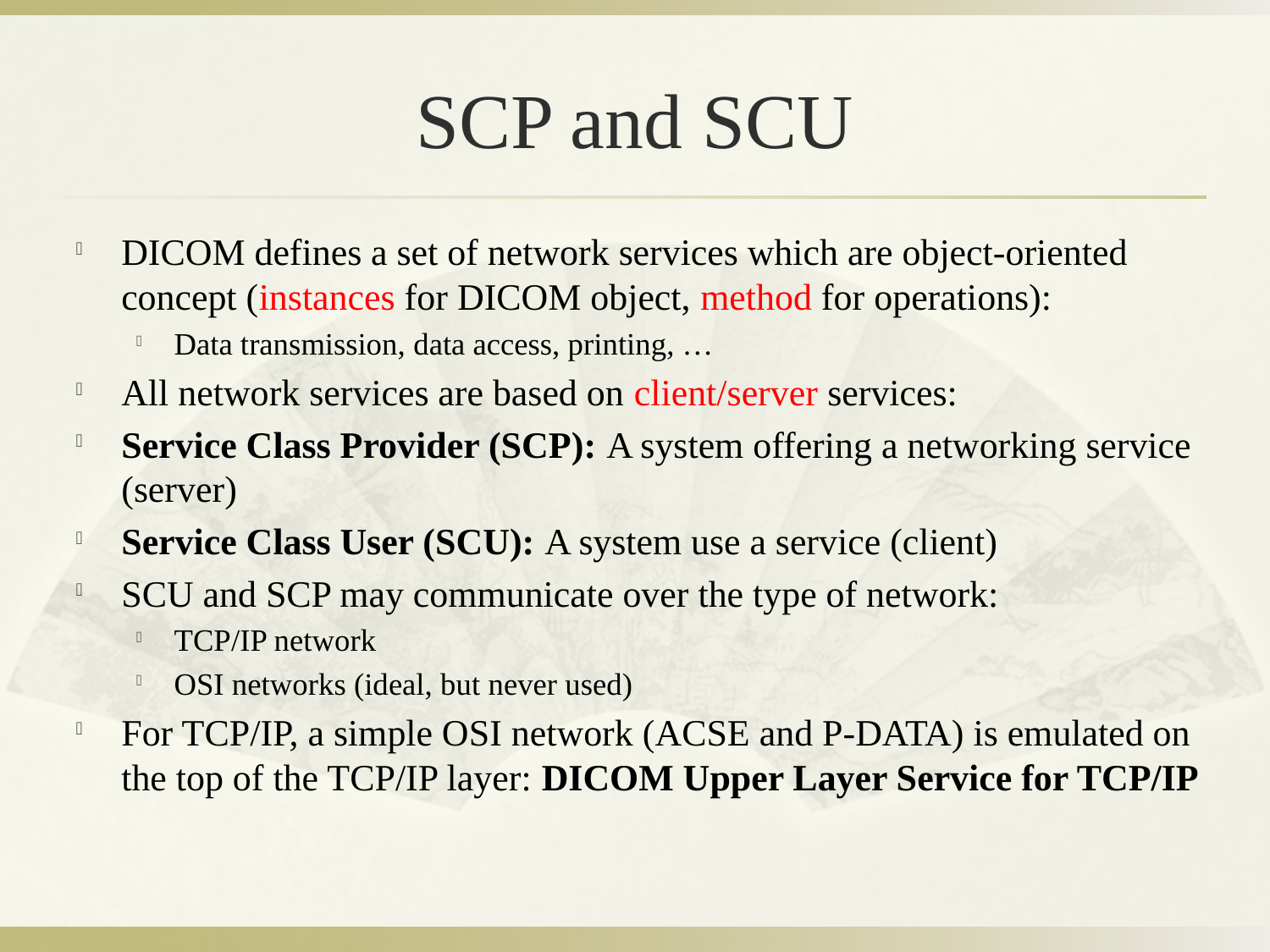

# SCP and SCU
DICOM defines a set of network services which are object-oriented concept (instances for DICOM object, method for operations):
Data transmission, data access, printing, …
All network services are based on client/server services:
Service Class Provider (SCP): A system offering a networking service (server)
Service Class User (SCU): A system use a service (client)
SCU and SCP may communicate over the type of network:
TCP/IP network
OSI networks (ideal, but never used)
For TCP/IP, a simple OSI network (ACSE and P-DATA) is emulated on the top of the TCP/IP layer: DICOM Upper Layer Service for TCP/IP